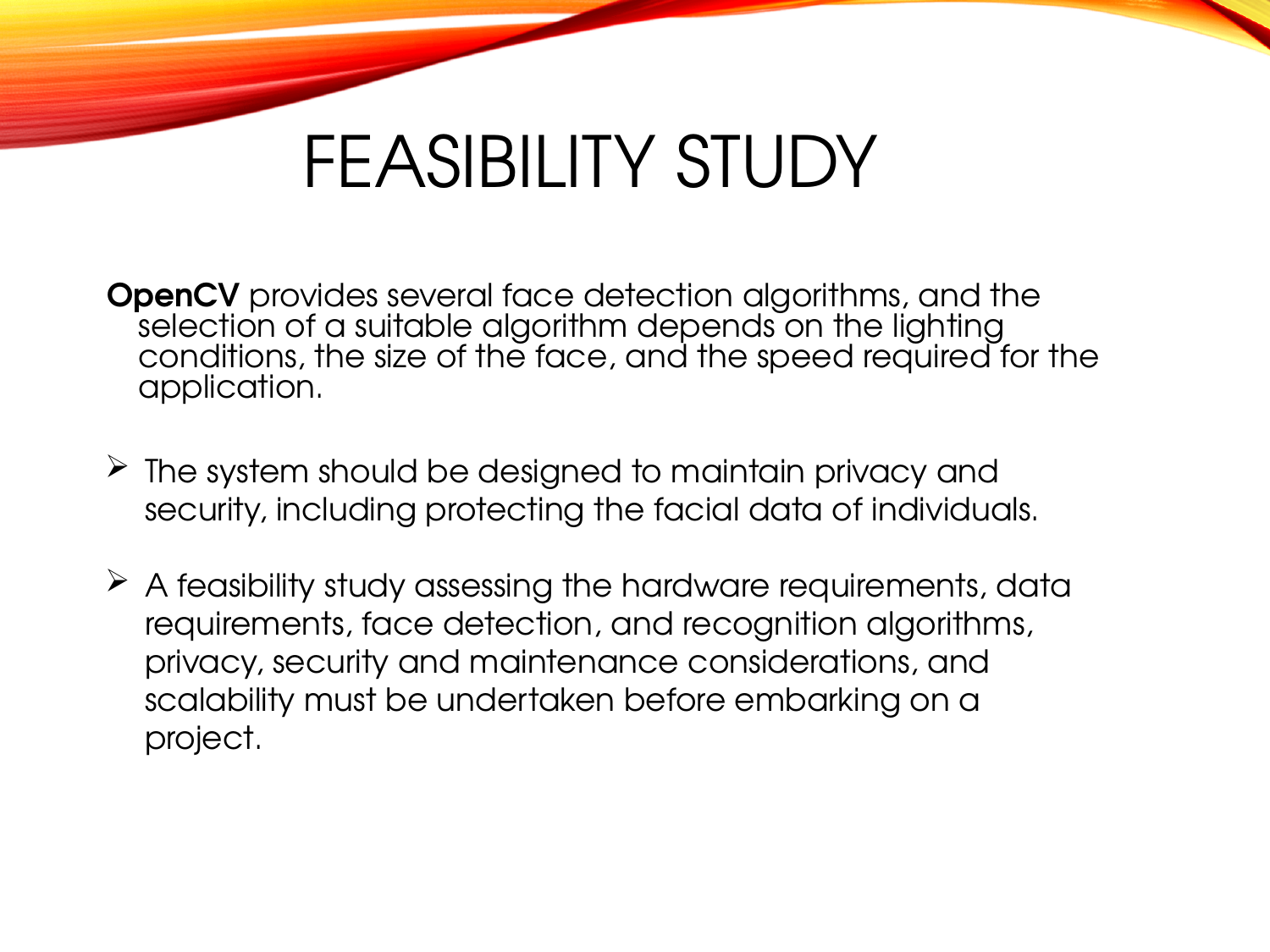

# Feasibility Study
OpenCV provides several face detection algorithms, and the selection of a suitable algorithm depends on the lighting conditions, the size of the face, and the speed required for the application.

The system should be designed to maintain privacy and security, including protecting the facial data of individuals.

A feasibility study assessing the hardware requirements, data requirements, face detection, and recognition algorithms, privacy, security and maintenance considerations, and scalability must be undertaken before embarking on a project.